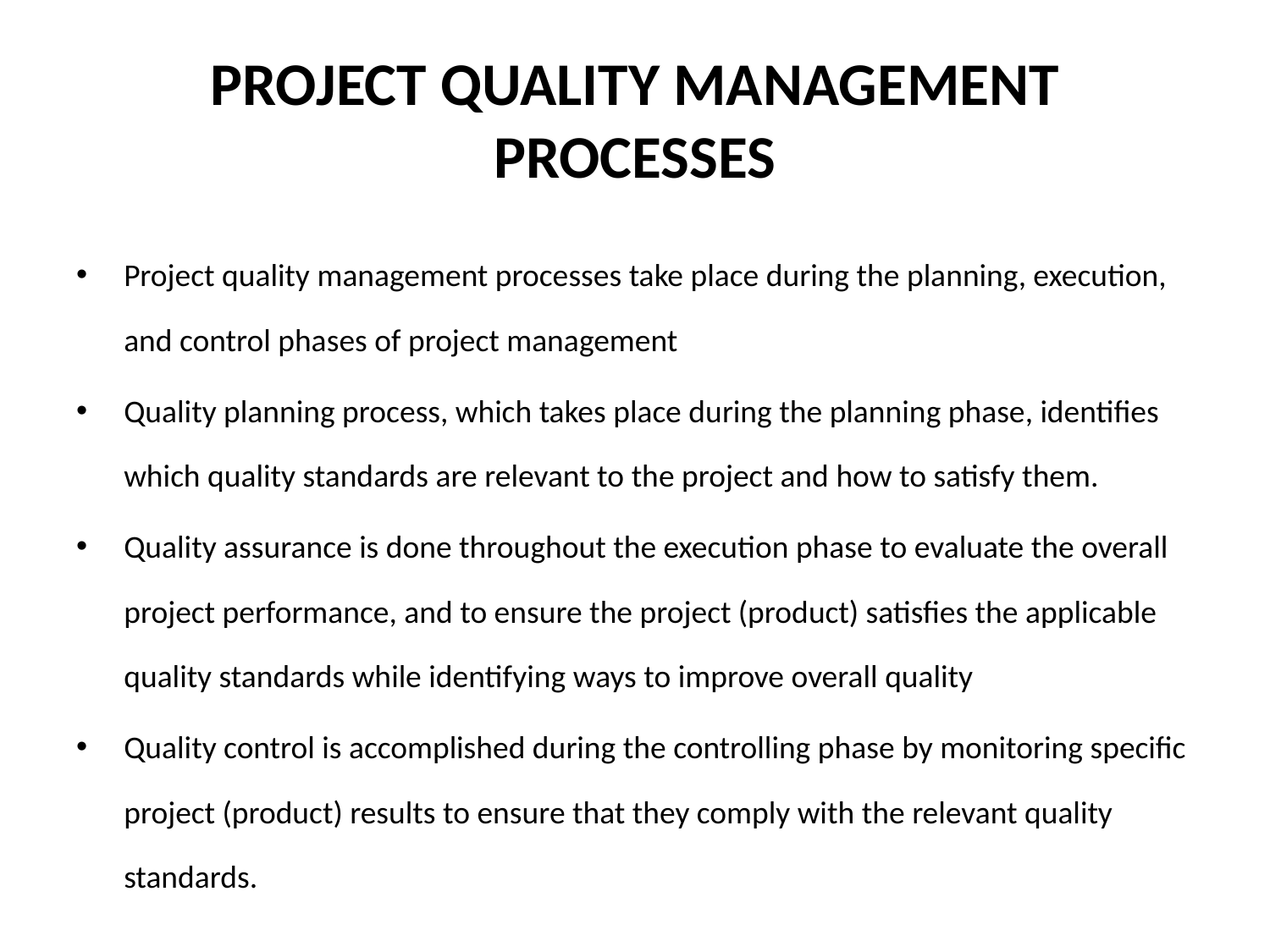

# PROJECT QUALITY MANAGEMENT PROCESSES
Project quality management processes take place during the planning, execution, and control phases of project management
Quality planning process, which takes place during the planning phase, identifies which quality standards are relevant to the project and how to satisfy them.
Quality assurance is done throughout the execution phase to evaluate the overall project performance, and to ensure the project (product) satisfies the applicable quality standards while identifying ways to improve overall quality
Quality control is accomplished during the controlling phase by monitoring specific project (product) results to ensure that they comply with the relevant quality standards.